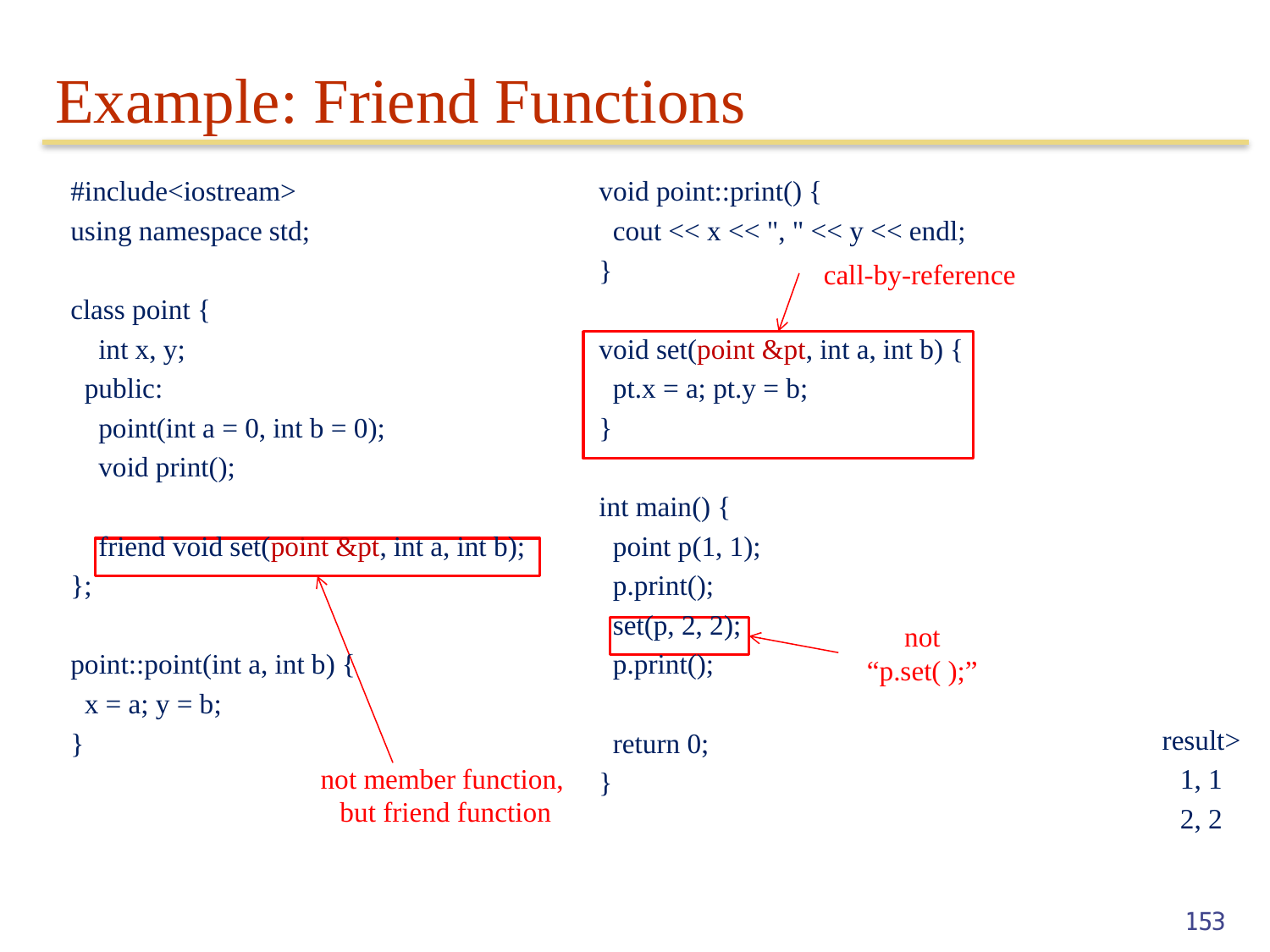

# Example: Friend Functions
#include<iostream>
using namespace std;

class point {
    int x, y;
  public:
    point(int a = 0, int b = 0);
    void print();

    friend void set(point &pt, int a, int b);
};

point::point(int a, int b) {
  x = a; y = b;
}

void point::print() {
  cout << x << ", " << y << endl;
}

void set(point &pt, int a, int b) {
  pt.x = a; pt.y = b;
}

int main() {
  point p(1, 1);
  p.print();
  set(p, 2, 2);
  p.print();

  return 0;
}

call-by-reference

not member function,
but friend function
not “p.set( );”

result>
1, 1
2, 2

153